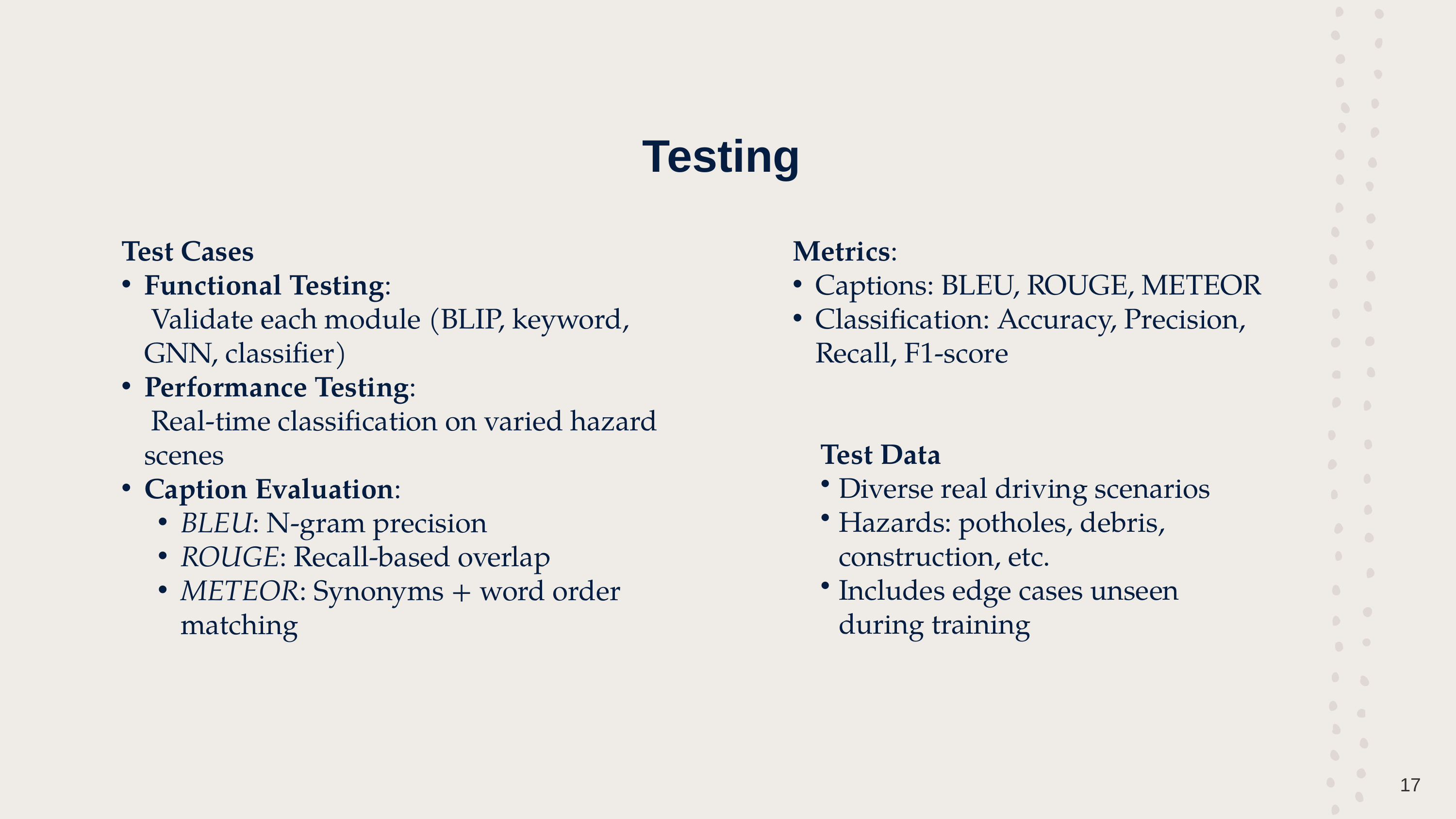

Testing
Test Cases
Functional Testing:
 Validate each module (BLIP, keyword, GNN, classifier)
Performance Testing:
 Real-time classification on varied hazard scenes
Caption Evaluation:
BLEU: N-gram precision
ROUGE: Recall-based overlap
METEOR: Synonyms + word order matching

Metrics:
Captions: BLEU, ROUGE, METEOR
Classification: Accuracy, Precision, Recall, F1-score

Test Data
Diverse real driving scenarios
Hazards: potholes, debris, construction, etc.
Includes edge cases unseen during training
17